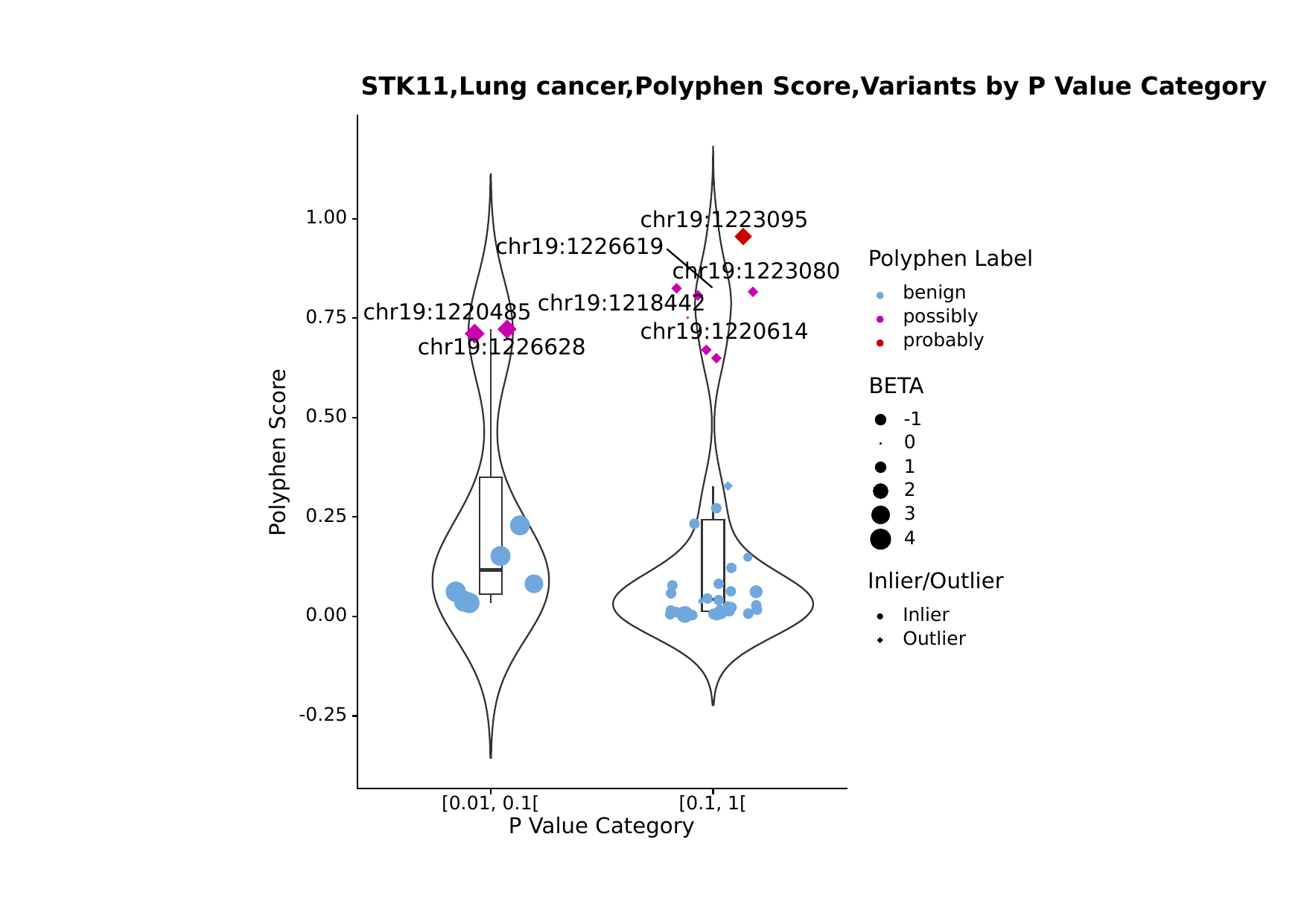

STK11,Lung cancer,Polyphen Score,Variants by P Value Category

1.00
chr19:1223095

chr19:1226619

Polyphen Label
chr19:1223080

benign

chr19:1218442
chr19:1220485
possibly
0.75

chr19:1220614

probably
chr19:1226628

BETA
0.50
-1

0
Polyphen Score

1

2

3
0.25

4

Inlier/Outlier

Inlier
0.00

Outlier

-0.25

[0.01, 0.1[
[0.1, 1[
P Value Category